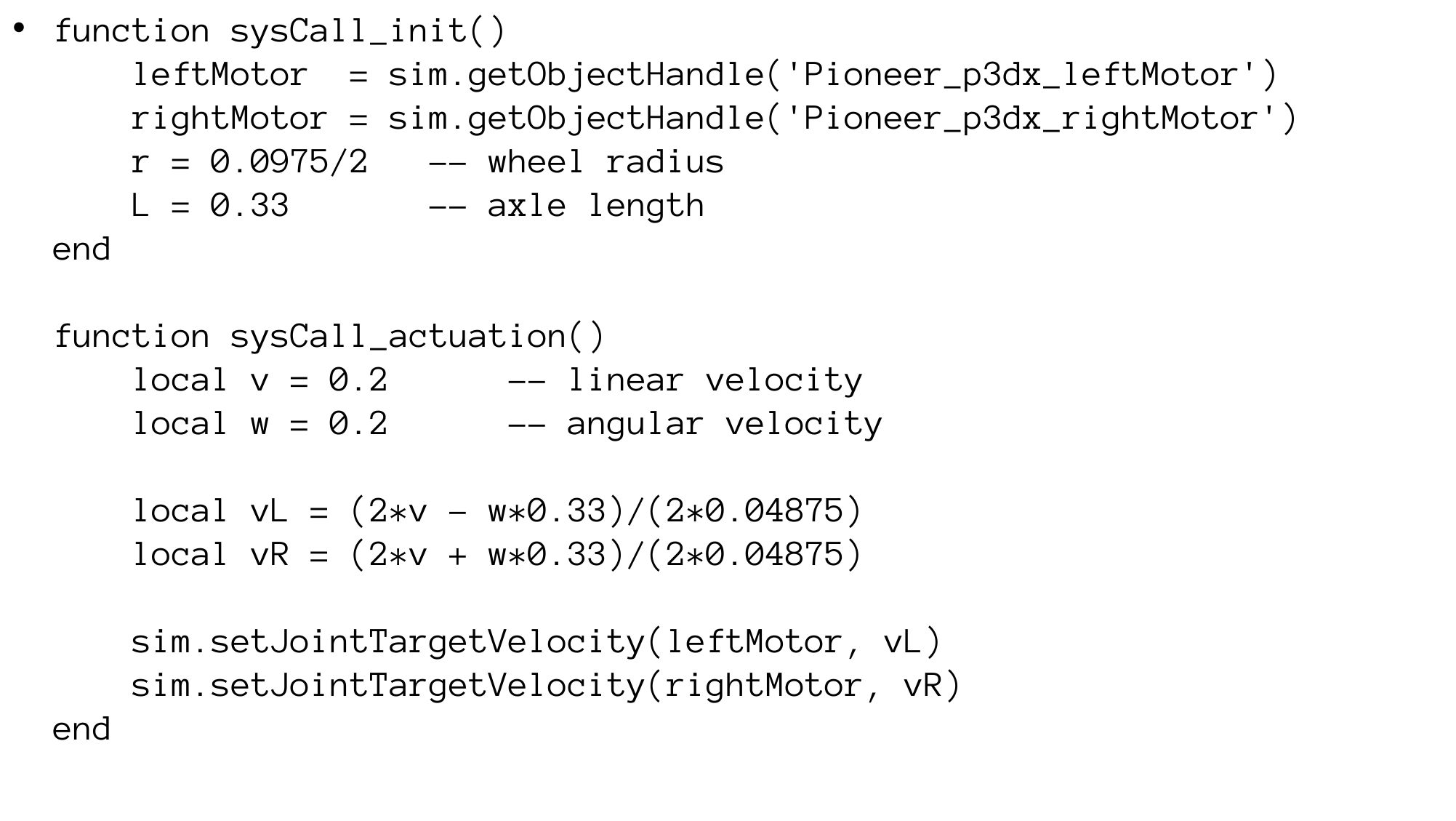

function sysCall_init()
    leftMotor  = sim.getObjectHandle('Pioneer_p3dx_leftMotor')
    rightMotor = sim.getObjectHandle('Pioneer_p3dx_rightMotor')
    r = 0.0975/2   -- wheel radius
    L = 0.33       -- axle length
end
function sysCall_actuation()
    local v = 0.2      -- linear velocity
    local w = 0.2      -- angular velocity
    local vL = (2*v - w*0.33)/(2*0.04875)
    local vR = (2*v + w*0.33)/(2*0.04875)
    sim.setJointTargetVelocity(leftMotor, vL)
    sim.setJointTargetVelocity(rightMotor, vR)
end